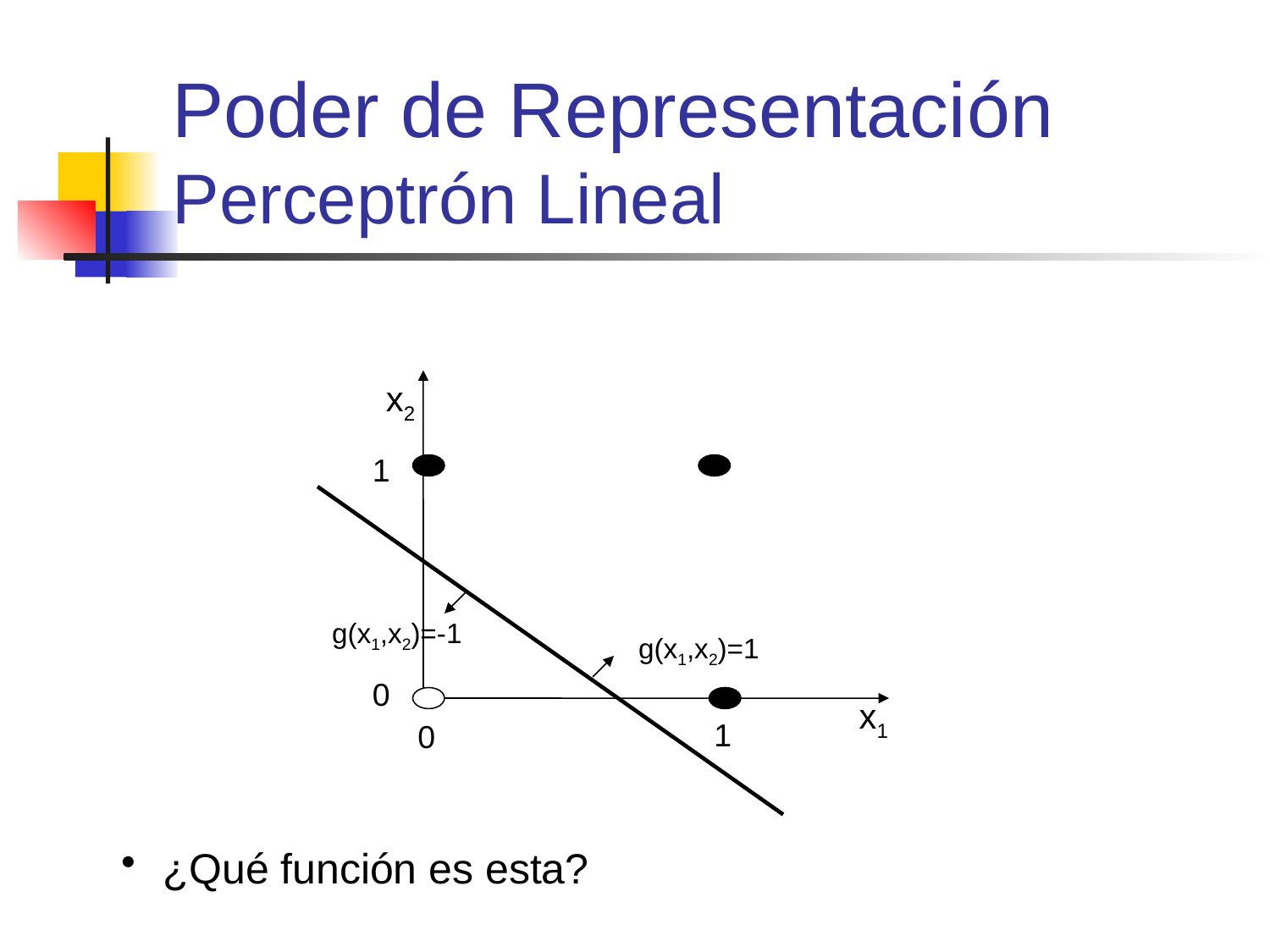

# Poder de Representación Perceptrón Lineal

x2

1

g(x1,x2)=-1
g(x1,x2)=1

0

x1

1
0
 ¿Qué función es esta?